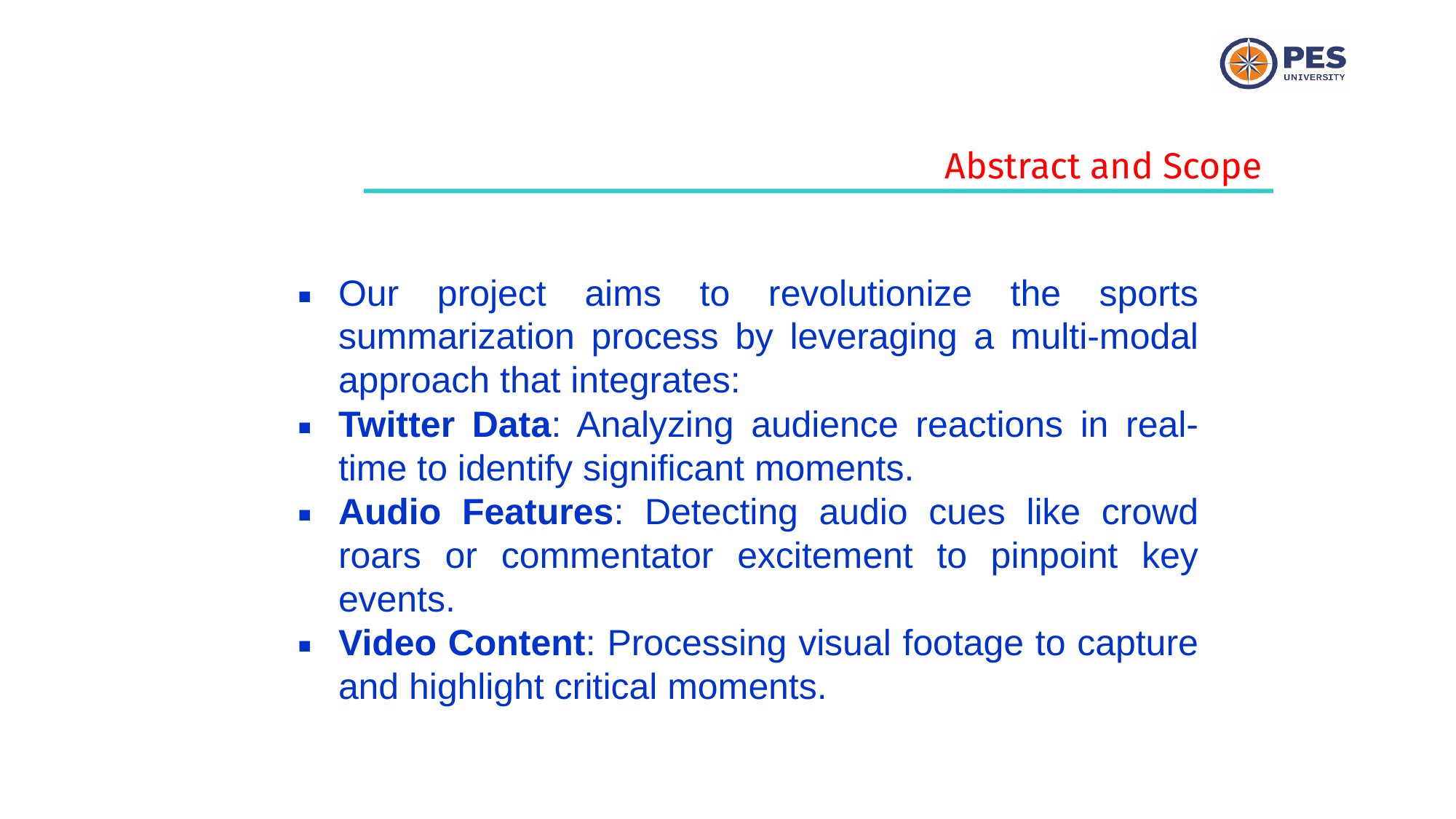

Abstract and Scope

Our project aims to revolutionize the sports summarization process by leveraging a multi-modal approach that integrates:
Twitter Data: Analyzing audience reactions in real-time to identify significant moments.
Audio Features: Detecting audio cues like crowd roars or commentator excitement to pinpoint key events.
Video Content: Processing visual footage to capture and highlight critical moments.